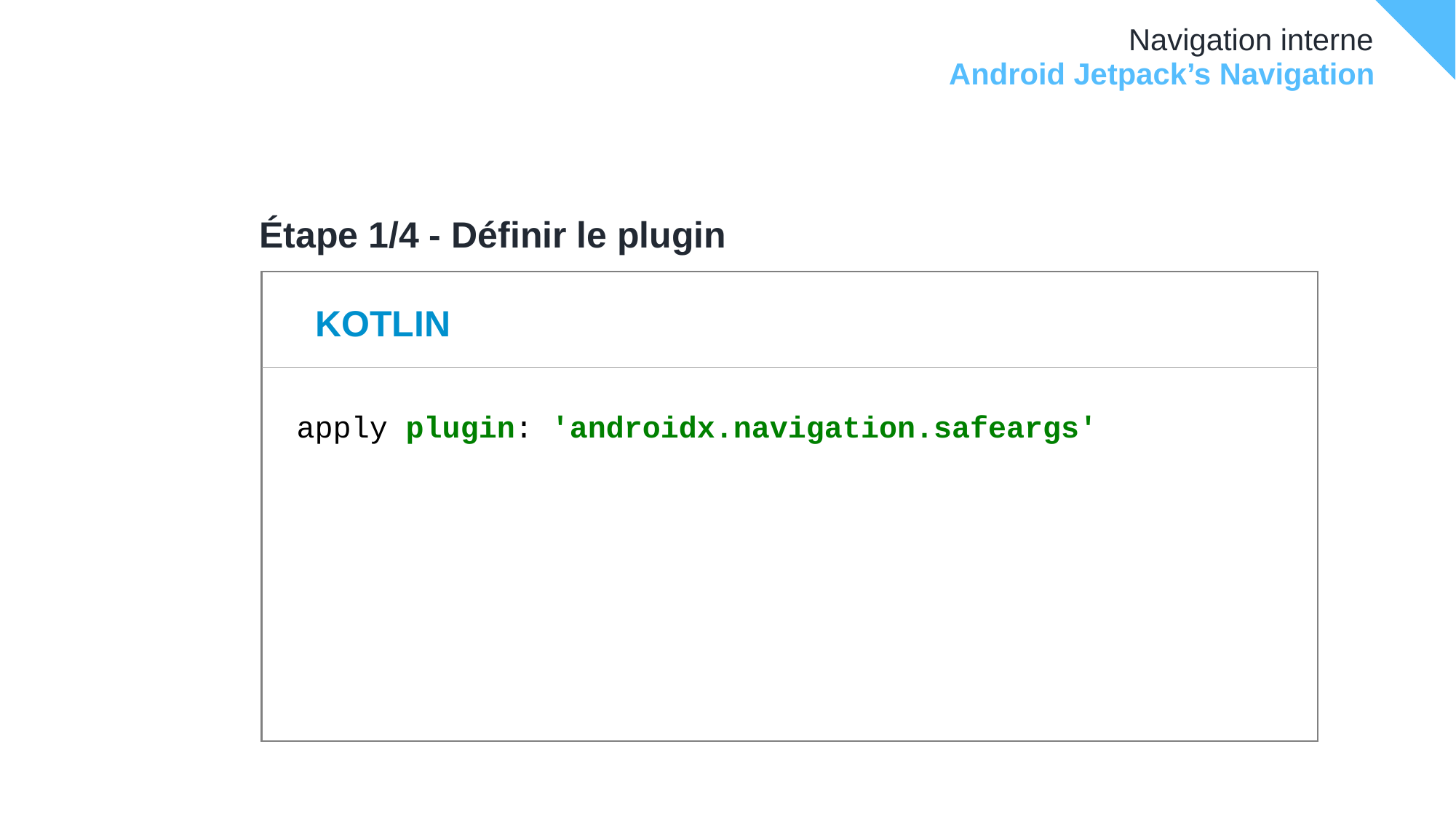

# Navigation interne
Android Jetpack’s Navigation
Étape 1/4 - Définir le plugin

KOTLIN
apply plugin: 'androidx.navigation.safeargs'